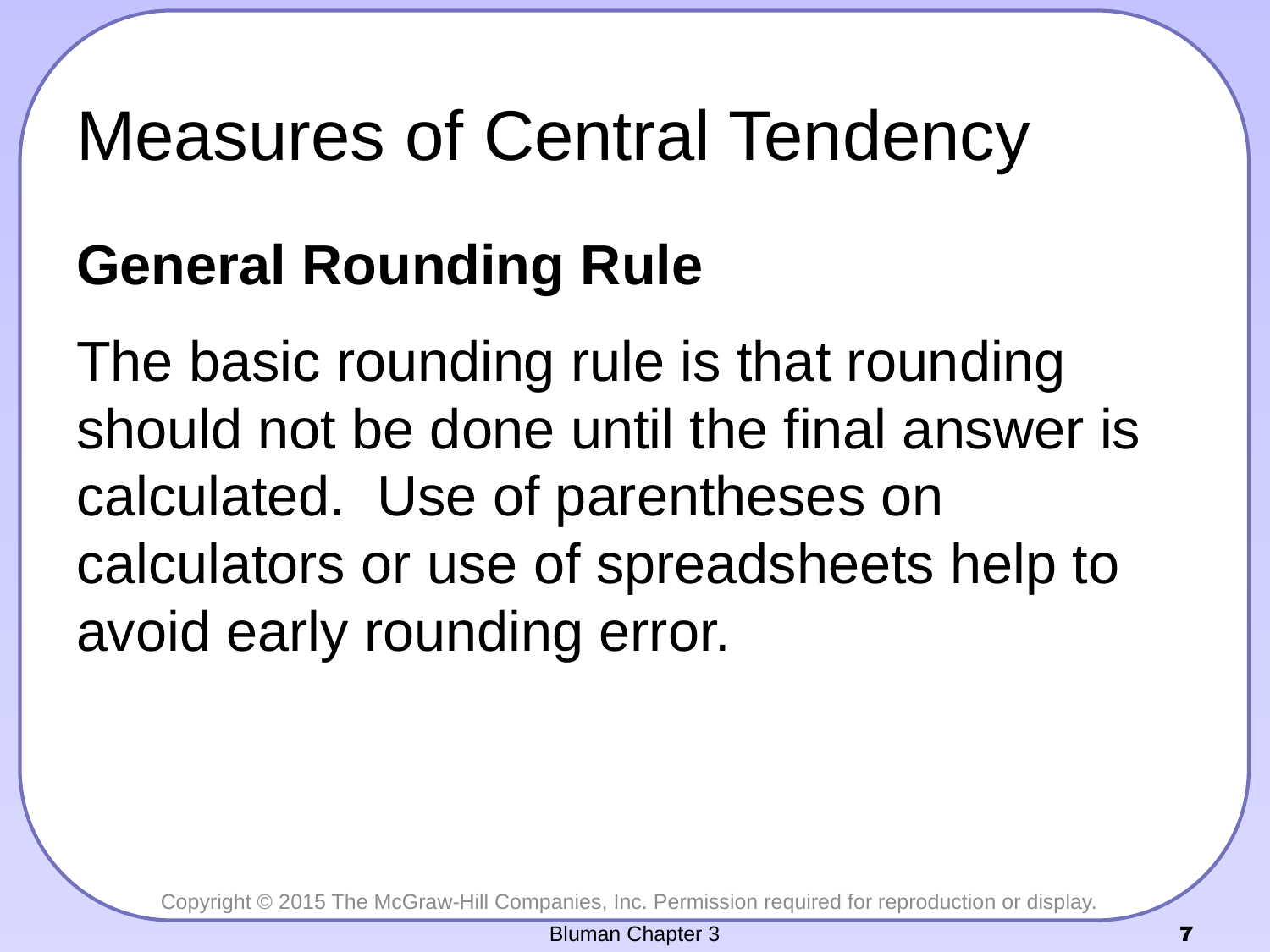

# Measures of Central Tendency
General Rounding Rule
The basic rounding rule is that rounding should not be done until the final answer is calculated.  Use of parentheses on calculators or use of spreadsheets help to avoid early rounding error.

Bluman Chapter 3
7